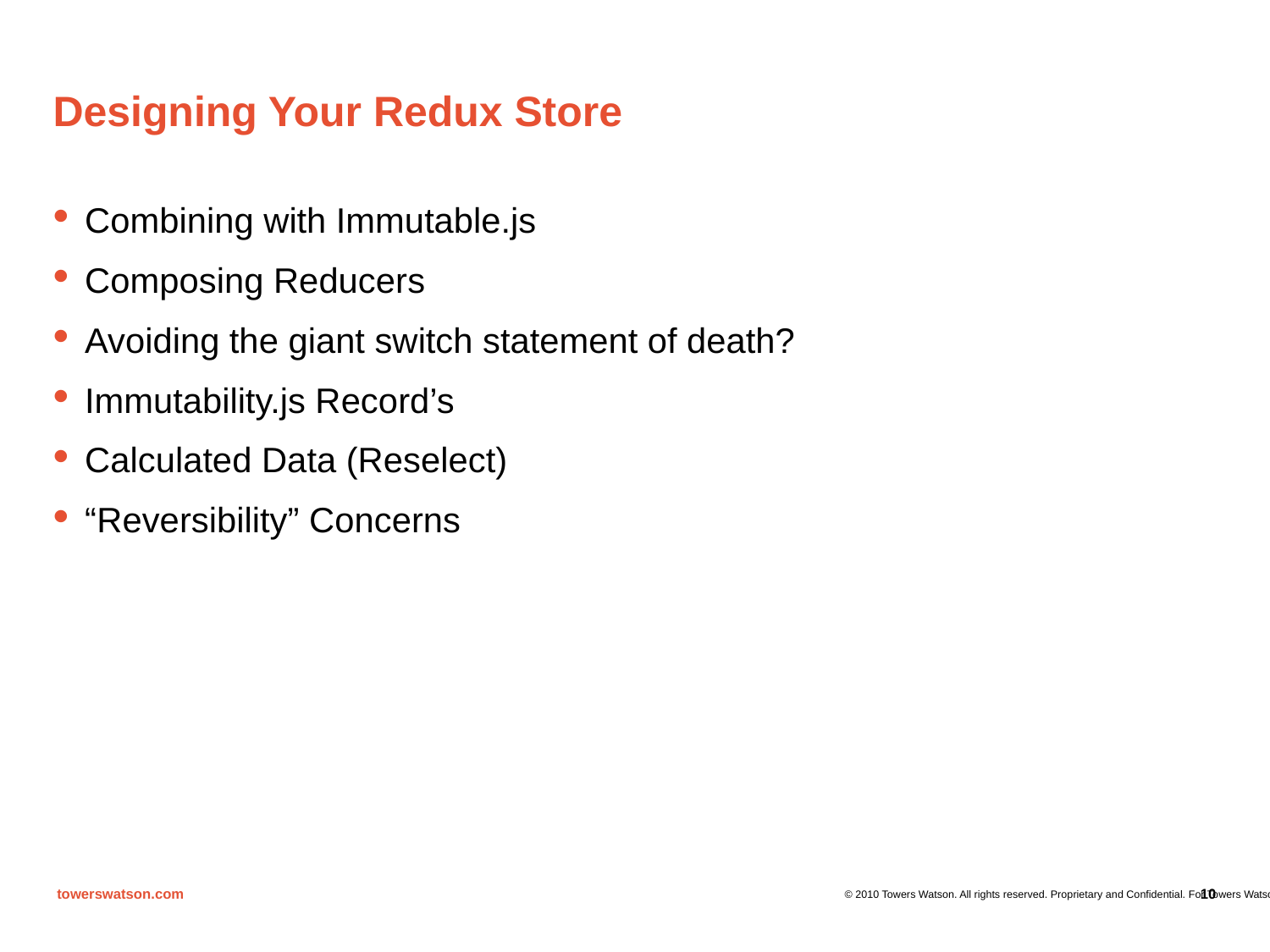

# Designing Your Redux Store
Combining with Immutable.js
Composing Reducers
Avoiding the giant switch statement of death?
Immutability.js Record’s
Calculated Data (Reselect)
“Reversibility” Concerns
10